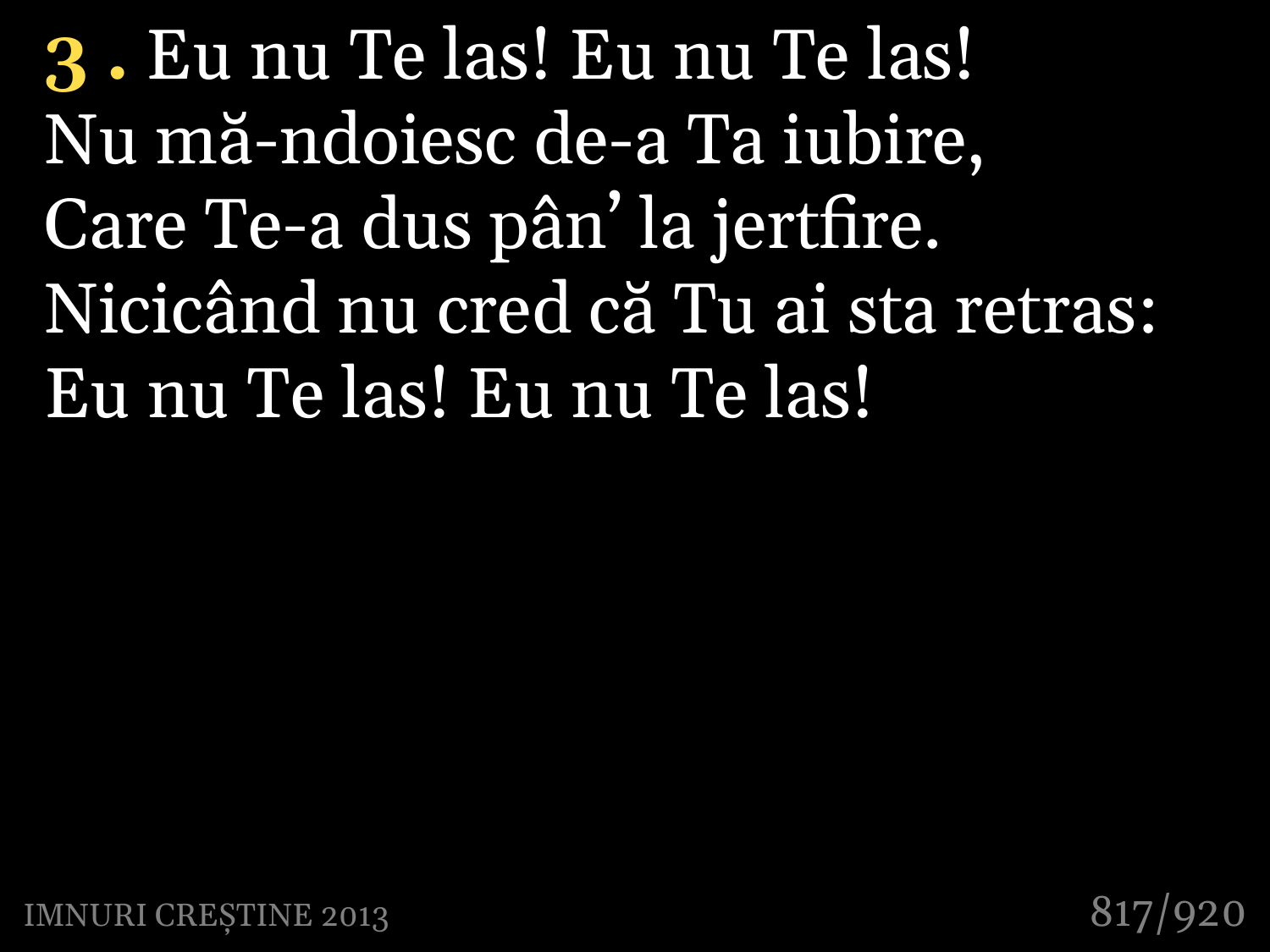

3 . Eu nu Te las! Eu nu Te las!
Nu mă-ndoiesc de-a Ta iubire,
Care Te-a dus pân’ la jertfire.
Nicicând nu cred că Tu ai sta retras:
Eu nu Te las! Eu nu Te las!
817/920
IMNURI CREȘTINE 2013